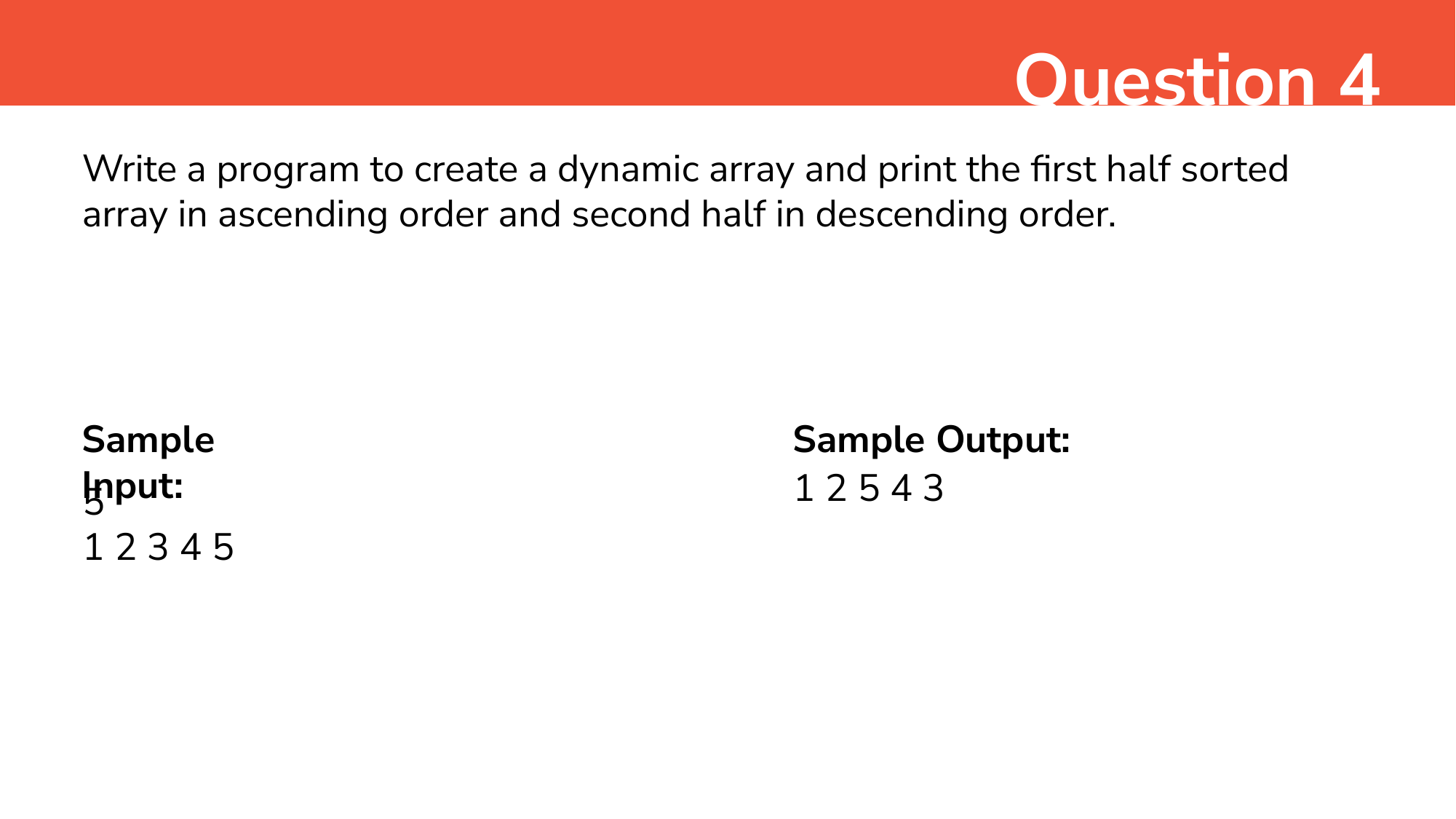

Question 4
Write a program to create a dynamic array and print the first half sorted array in ascending order and second half in descending order.
Sample Input:
Sample Output:
1 2 5 4 3
5
1 2 3 4 5